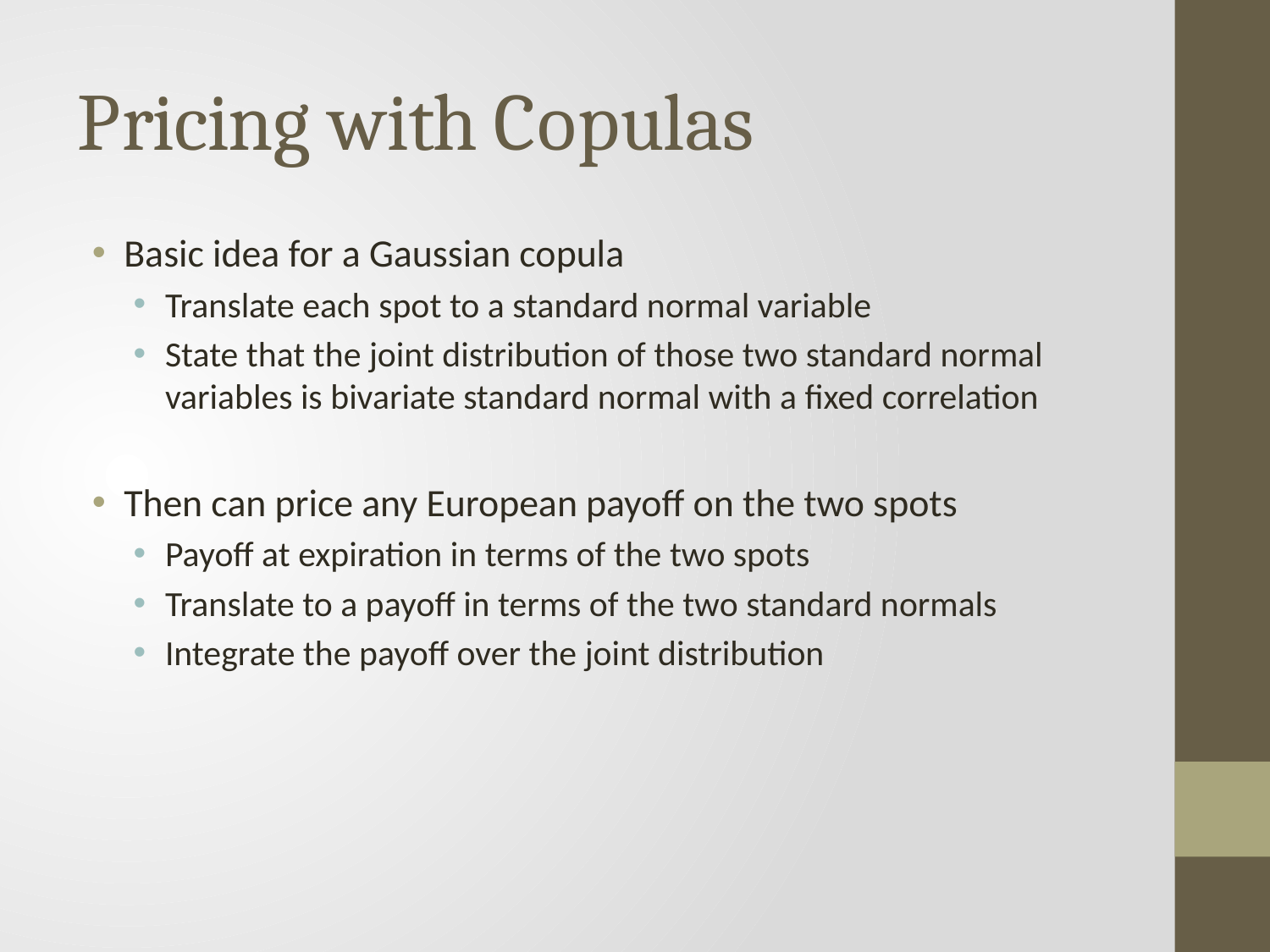

# Pricing with Copulas
Basic idea for a Gaussian copula
Translate each spot to a standard normal variable
State that the joint distribution of those two standard normal variables is bivariate standard normal with a fixed correlation

Then can price any European payoff on the two spots
Payoff at expiration in terms of the two spots
Translate to a payoff in terms of the two standard normals
Integrate the payoff over the joint distribution